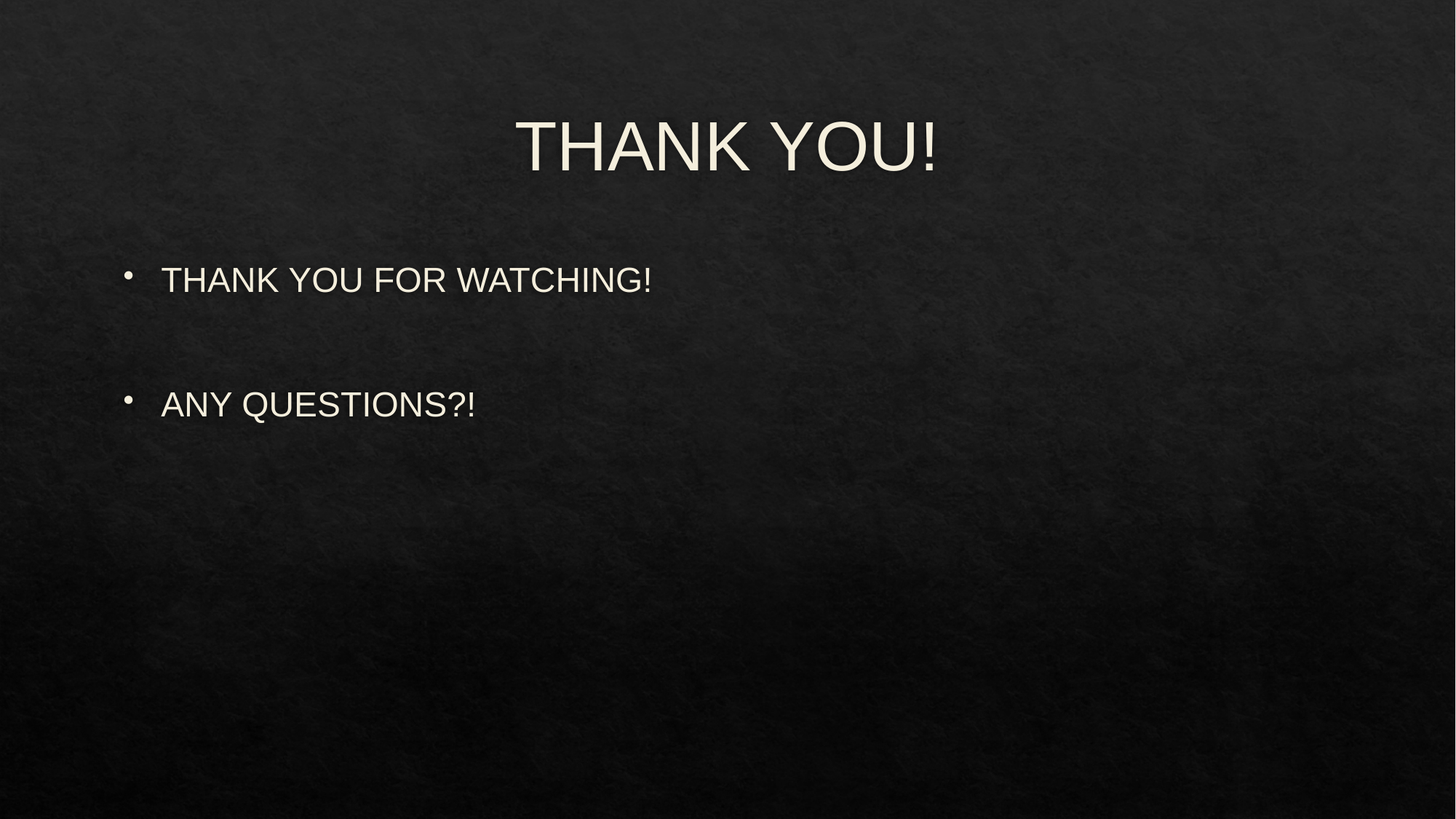

# THANK YOU!
THANK YOU FOR WATCHING!

ANY QUESTIONS?!